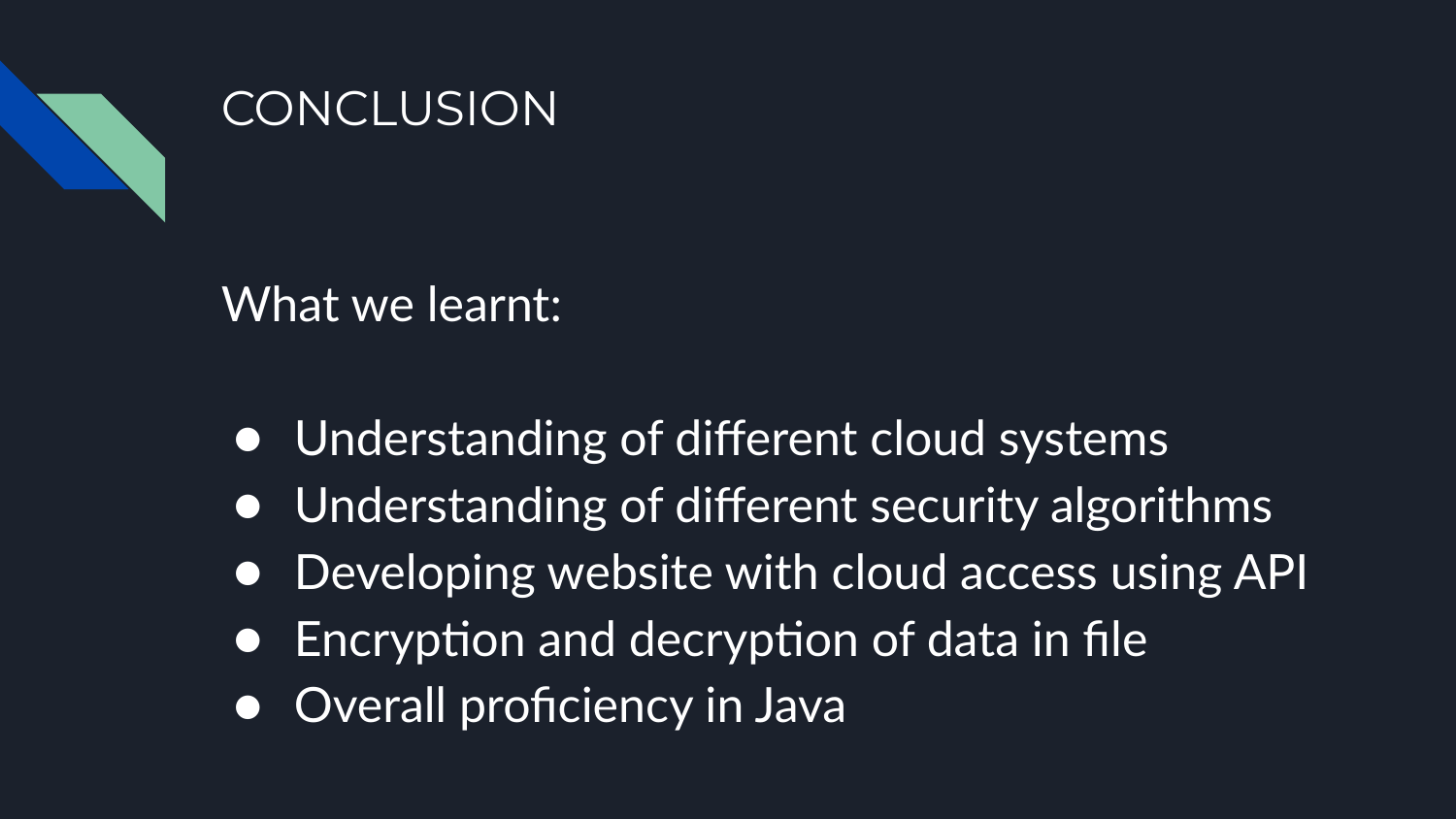

# CONCLUSION
What we learnt:

Understanding of different cloud systems
Understanding of different security algorithms
Developing website with cloud access using API
Encryption and decryption of data in file
Overall proficiency in Java